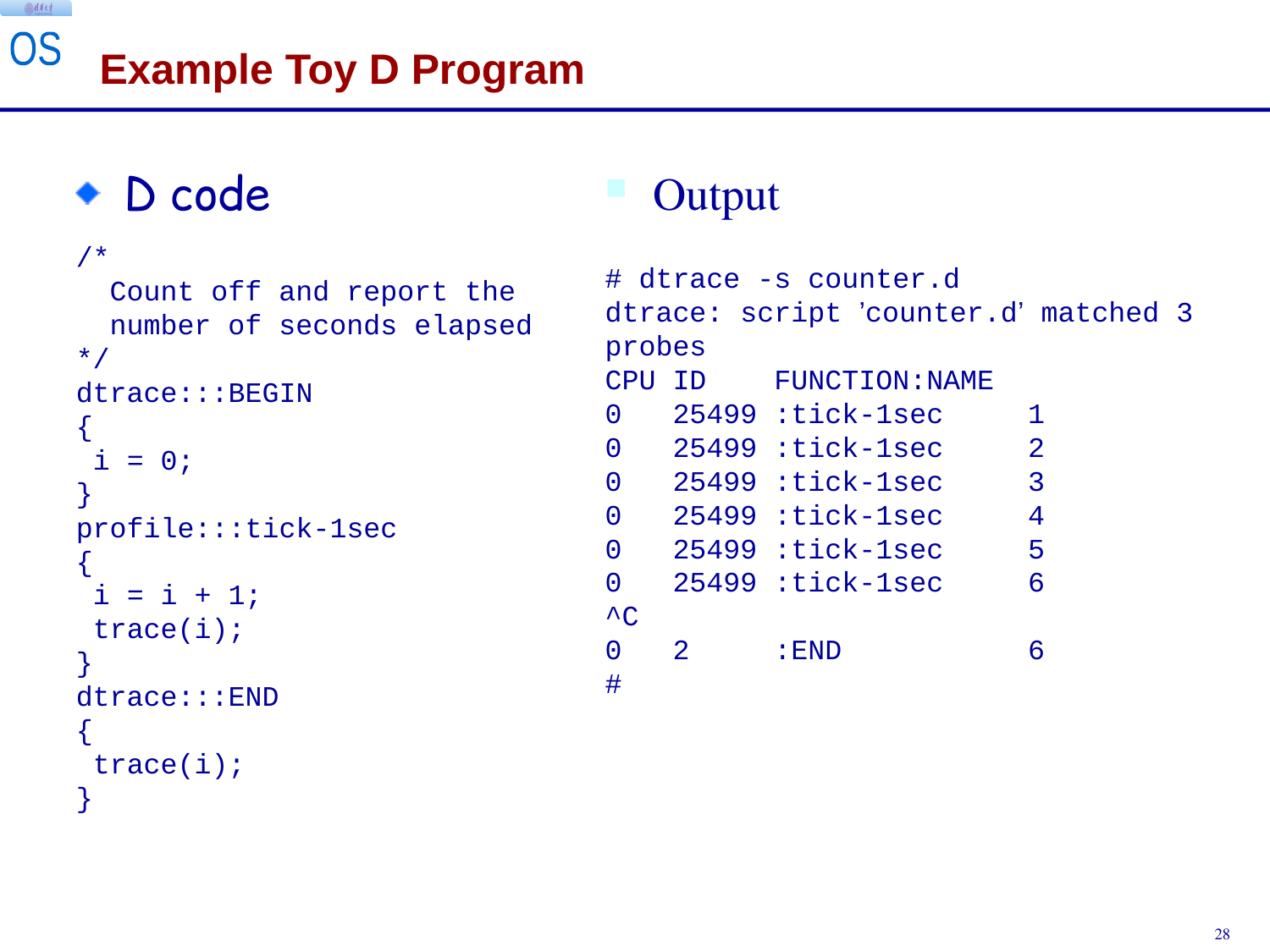

# Example Toy D Program
D code
Output
/*
  Count off and report the
  number of seconds elapsed
*/
dtrace:::BEGIN
{
 i = 0;
}
profile:::tick-1sec
{
 i = i + 1;
 trace(i);
}
dtrace:::END
{
 trace(i);
}

# dtrace -s counter.d
dtrace: script ’counter.d’ matched 3 probes
CPU ID    FUNCTION:NAME
0   25499 :tick-1sec     1
0   25499 :tick-1sec     2
0   25499 :tick-1sec     3
0   25499 :tick-1sec     4
0   25499 :tick-1sec     5
0   25499 :tick-1sec     6
^C
0   2     :END           6
#